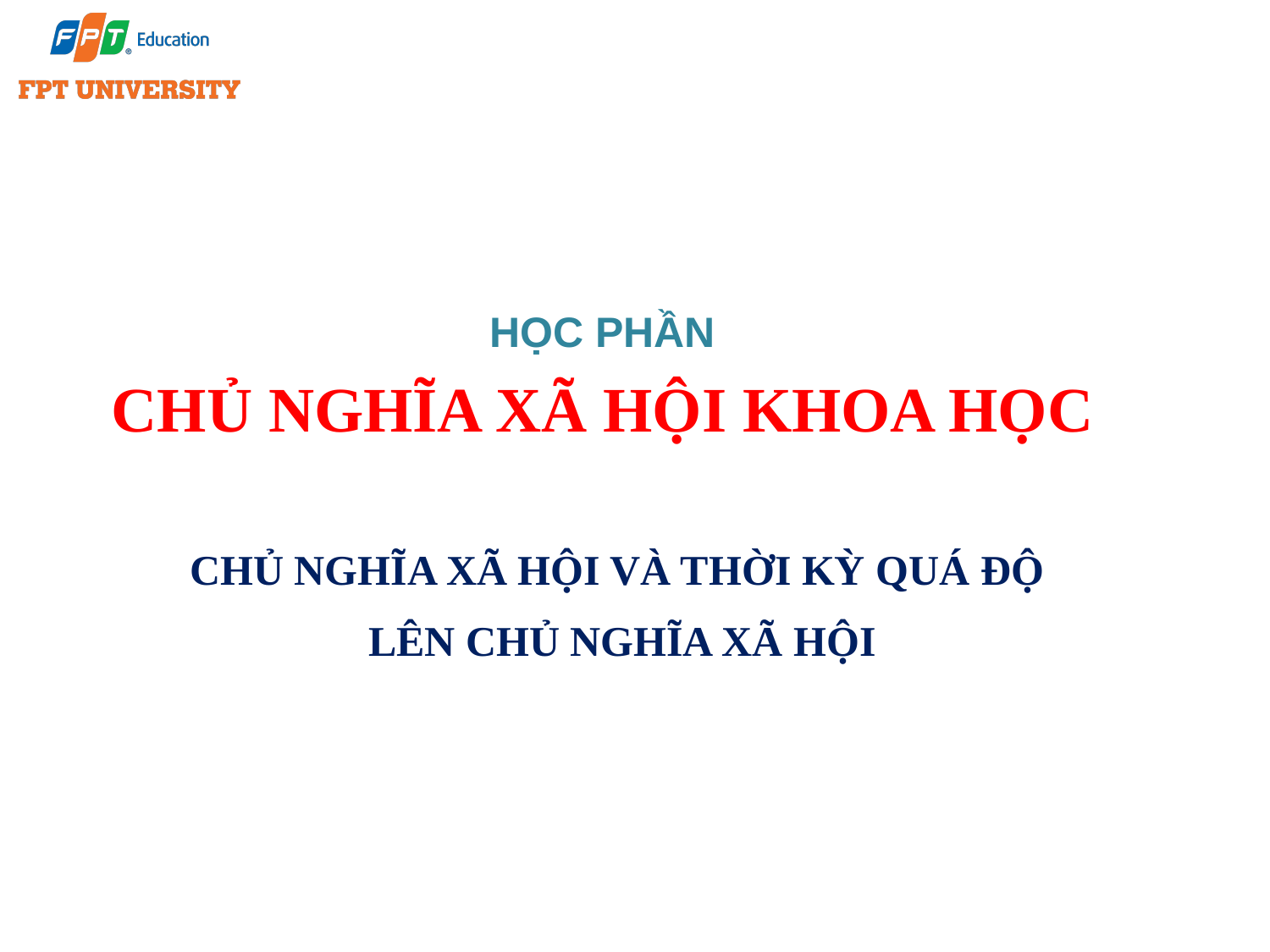

HỌC PHẦN
CHỦ NGHĨA XÃ HỘI KHOA HỌC

CHỦ NGHĨA XÃ HỘI VÀ THỜI KỲ QUÁ ĐỘ
LÊN CHỦ NGHĨA XÃ HỘI